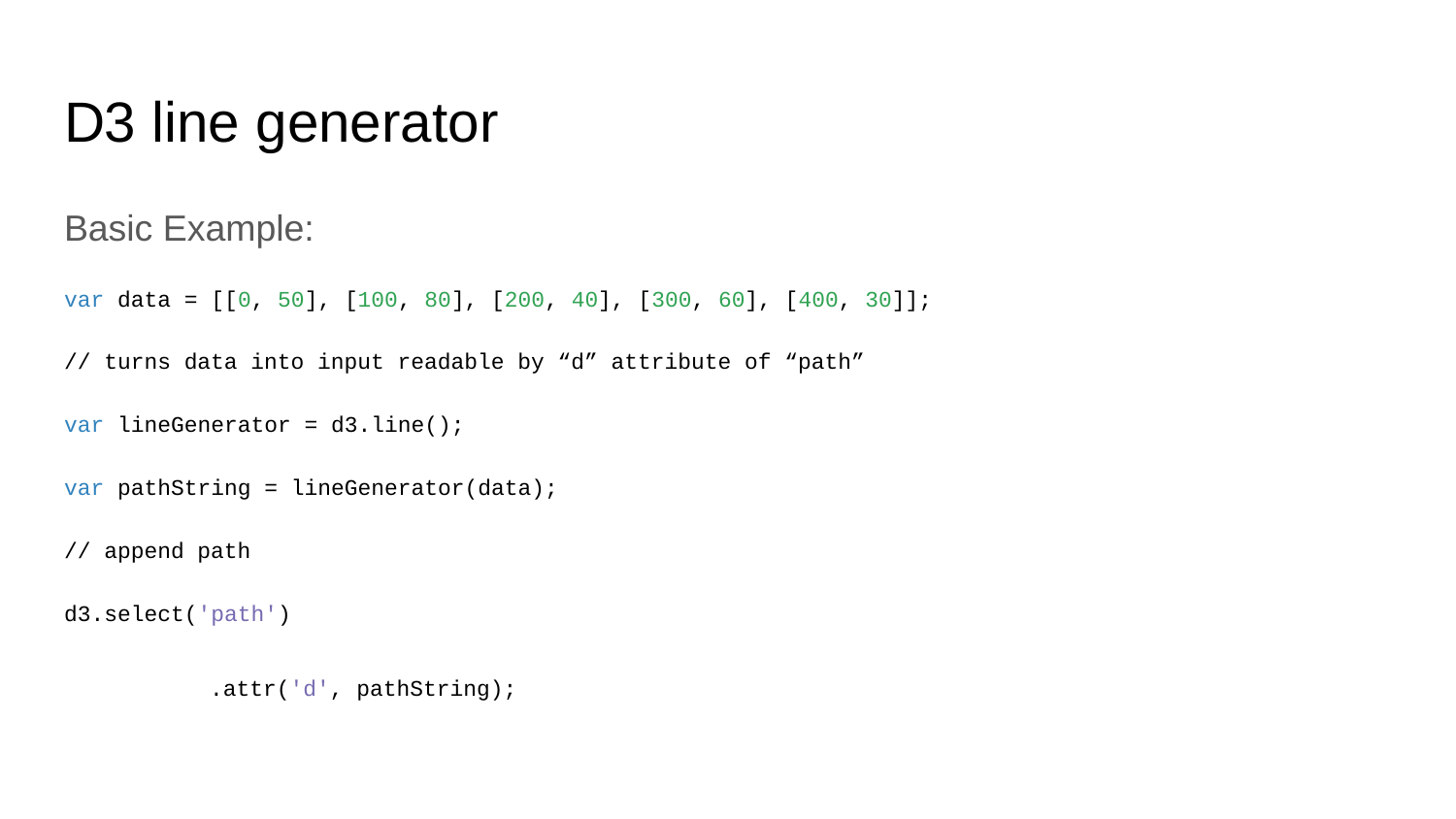

# D3 line generator
Basic Example:
var data = [[0, 50], [100, 80], [200, 40], [300, 60], [400, 30]];
// turns data into input readable by “d” attribute of “path”
var lineGenerator = d3.line();
var pathString = lineGenerator(data);
// append path
d3.select('path')
	.attr('d', pathString);